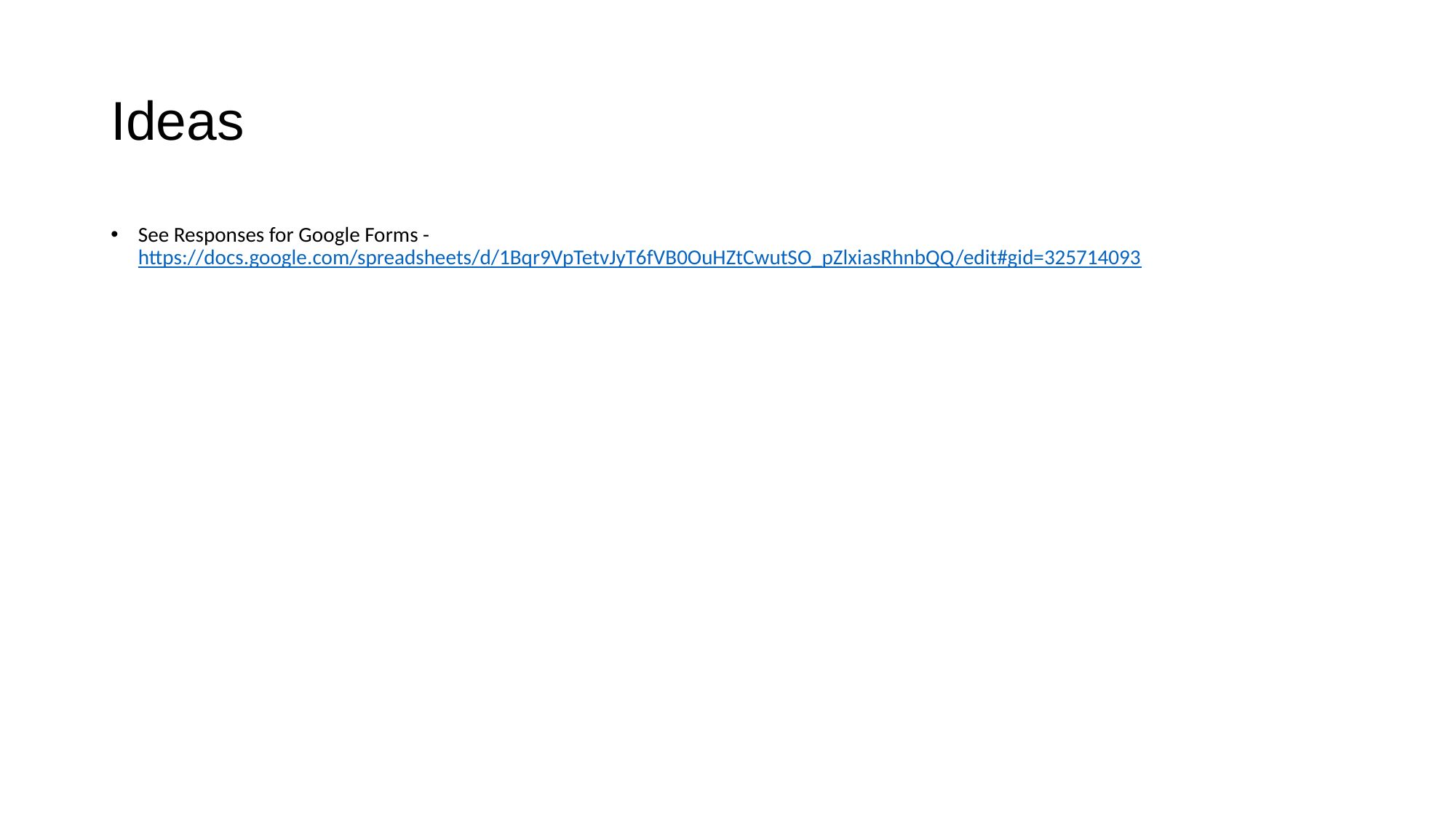

# Ideas
See Responses for Google Forms - https://docs.google.com/spreadsheets/d/1Bqr9VpTetvJyT6fVB0OuHZtCwutSO_pZlxiasRhnbQQ/edit#gid=325714093